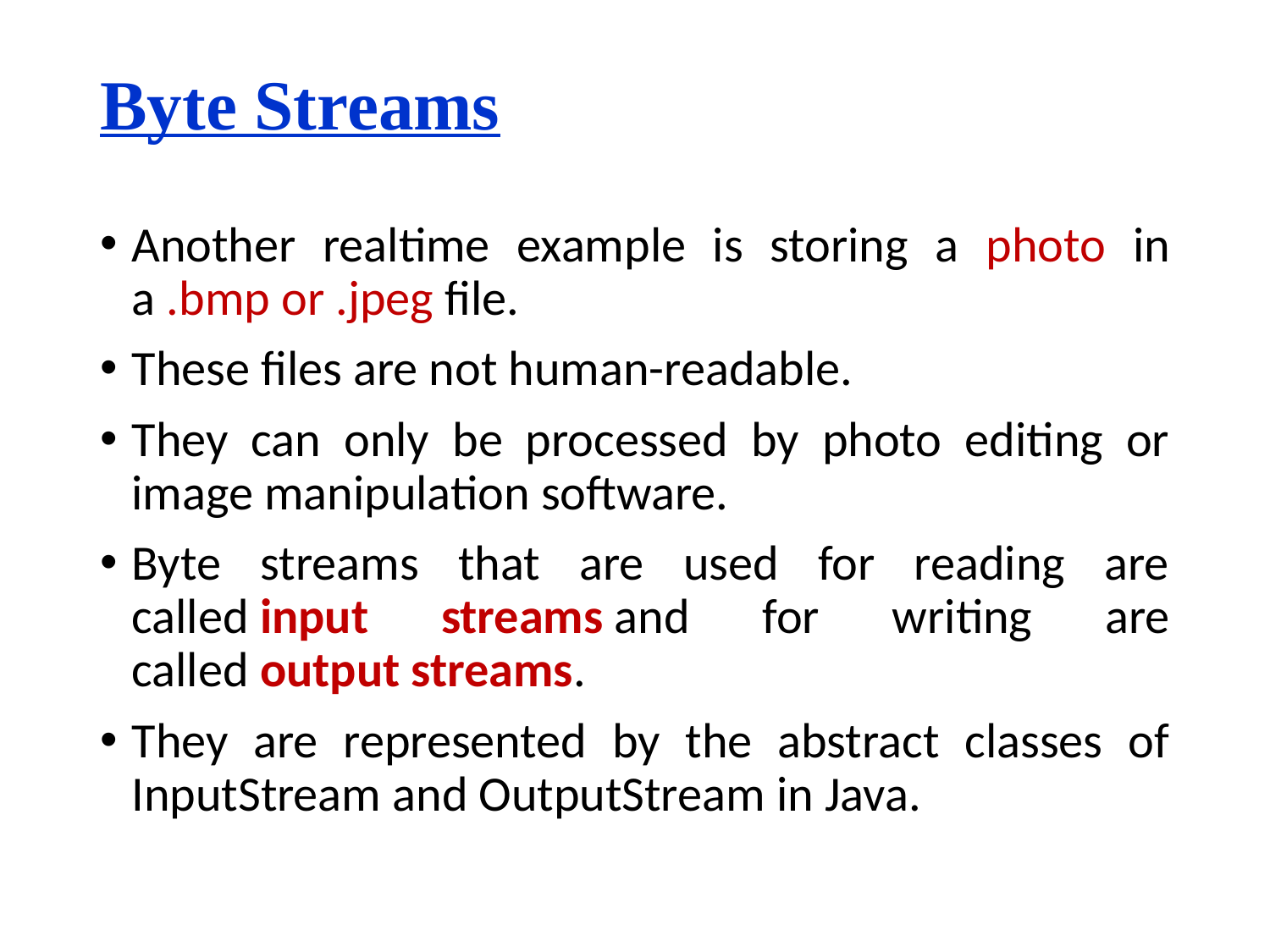

# Byte Streams
Another realtime example is storing a photo in a .bmp or .jpeg file.
These files are not human-readable.
They can only be processed by photo editing or image manipulation software.
Byte streams that are used for reading are called input streams and for writing are called output streams.
They are represented by the abstract classes of InputStream and OutputStream in Java.